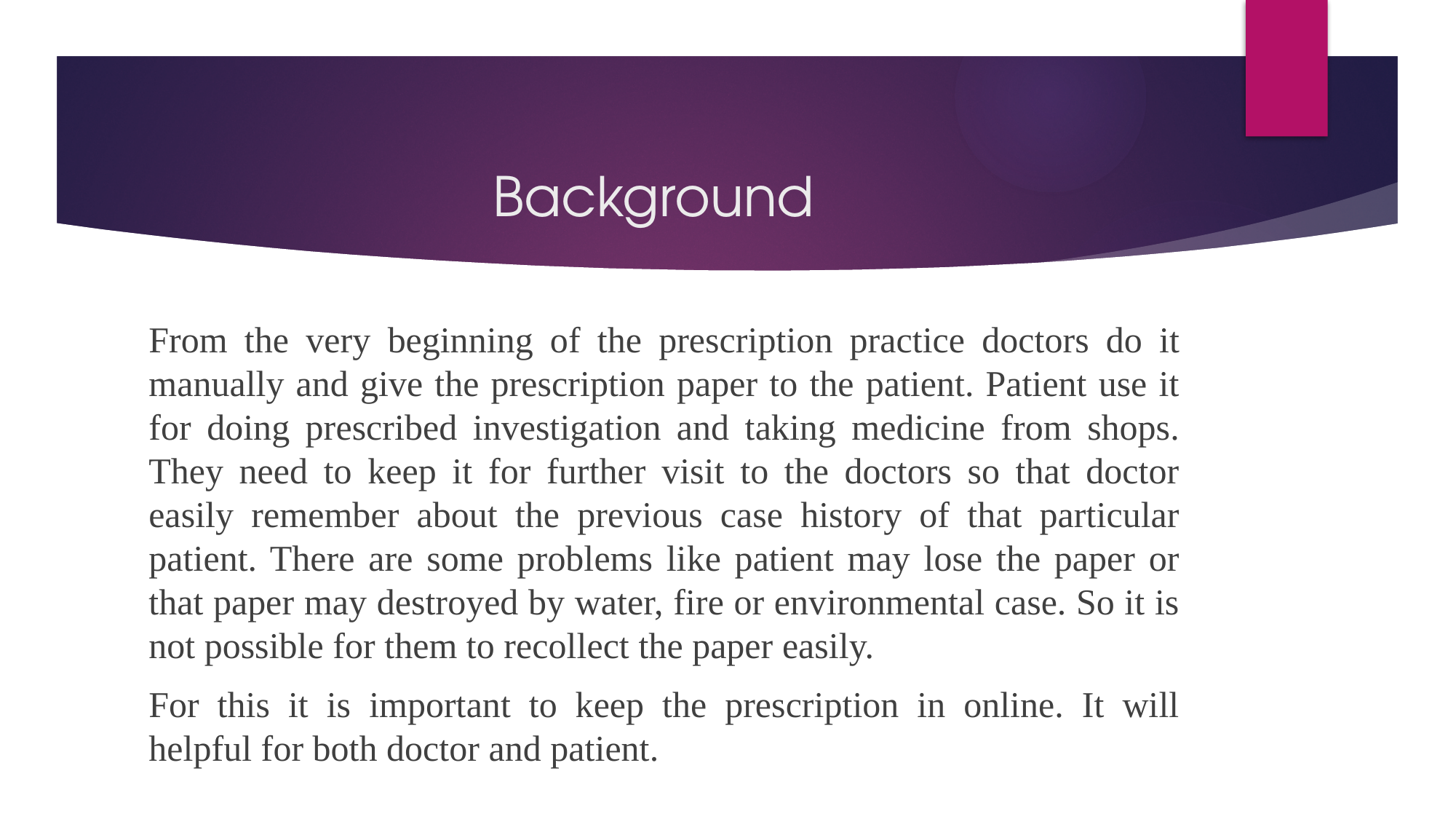

# Background
From the very beginning of the prescription practice doctors do it manually and give the prescription paper to the patient. Patient use it for doing prescribed investigation and taking medicine from shops. They need to keep it for further visit to the doctors so that doctor easily remember about the previous case history of that particular patient. There are some problems like patient may lose the paper or that paper may destroyed by water, fire or environmental case. So it is not possible for them to recollect the paper easily.
For this it is important to keep the prescription in online. It will helpful for both doctor and patient.